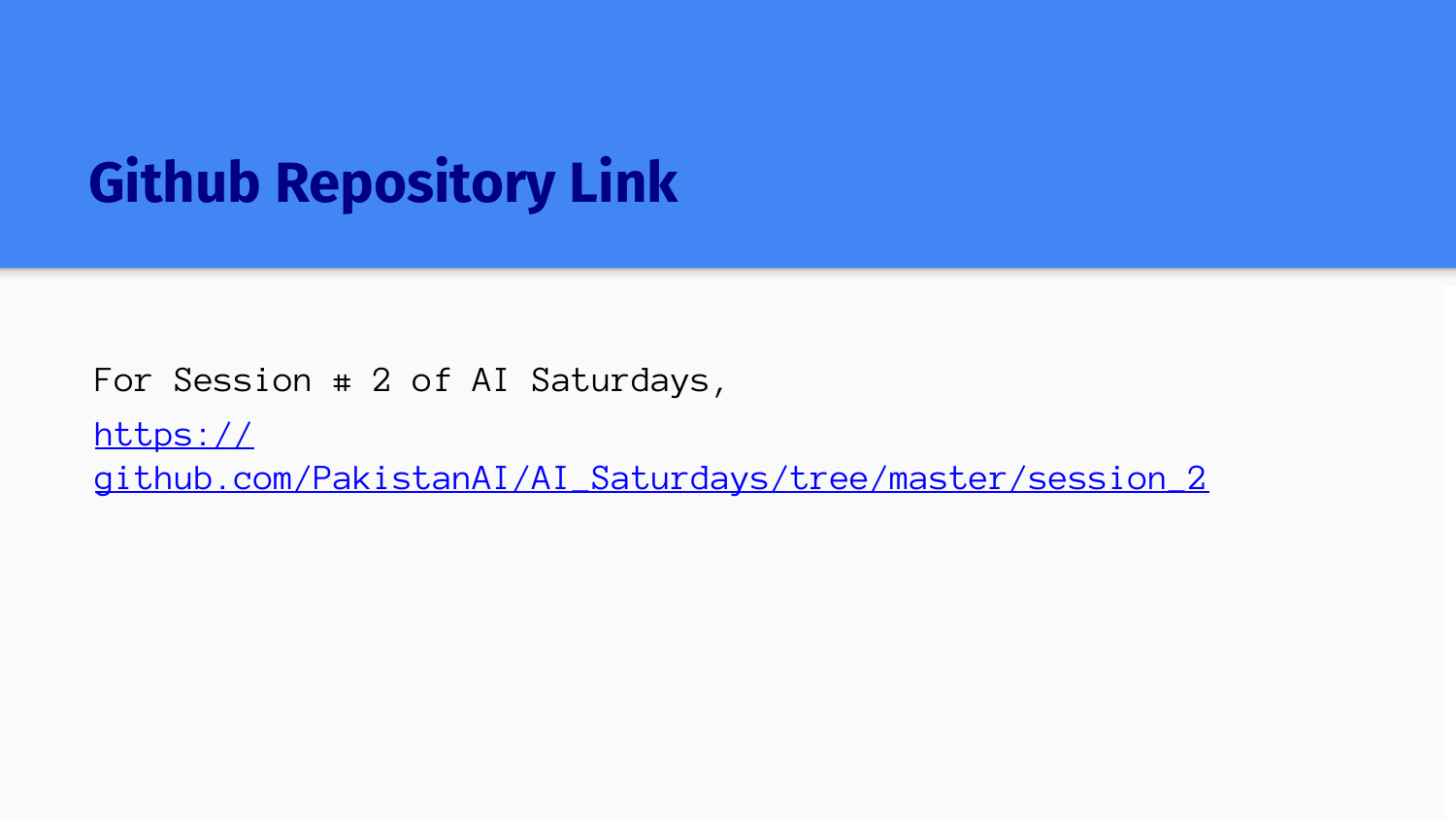

# Github Repository Link

For Session # 2 of AI Saturdays,
https://github.com/PakistanAI/AI_Saturdays/tree/master/session_2